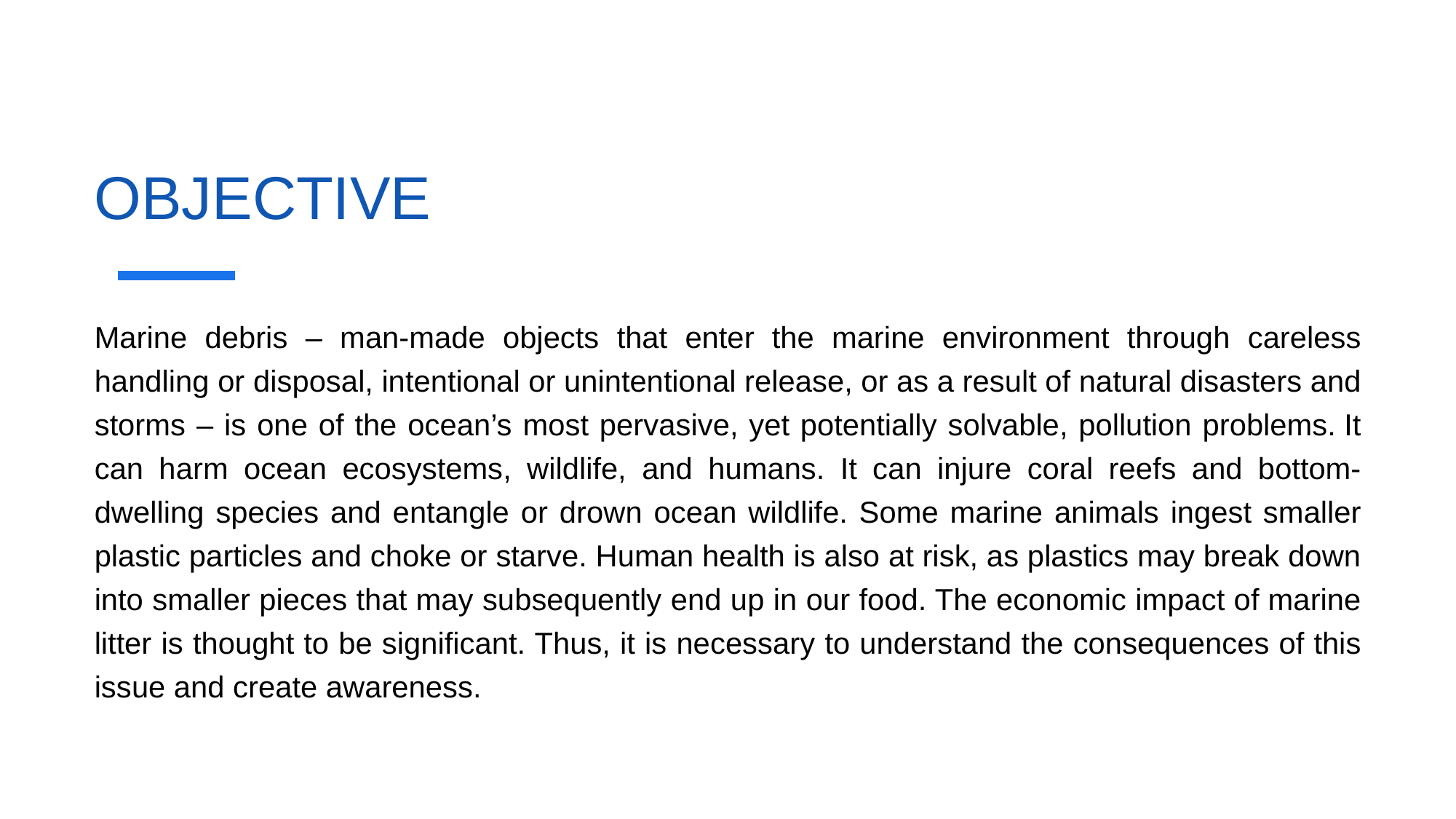

# OBJECTIVE
Marine debris – man-made objects that enter the marine environment through careless handling or disposal, intentional or unintentional release, or as a result of natural disasters and storms – is one of the ocean’s most pervasive, yet potentially solvable, pollution problems. It can harm ocean ecosystems, wildlife, and humans. It can injure coral reefs and bottom-dwelling species and entangle or drown ocean wildlife. Some marine animals ingest smaller plastic particles and choke or starve. Human health is also at risk, as plastics may break down into smaller pieces that may subsequently end up in our food. The economic impact of marine litter is thought to be significant. Thus, it is necessary to understand the consequences of this issue and create awareness.

3